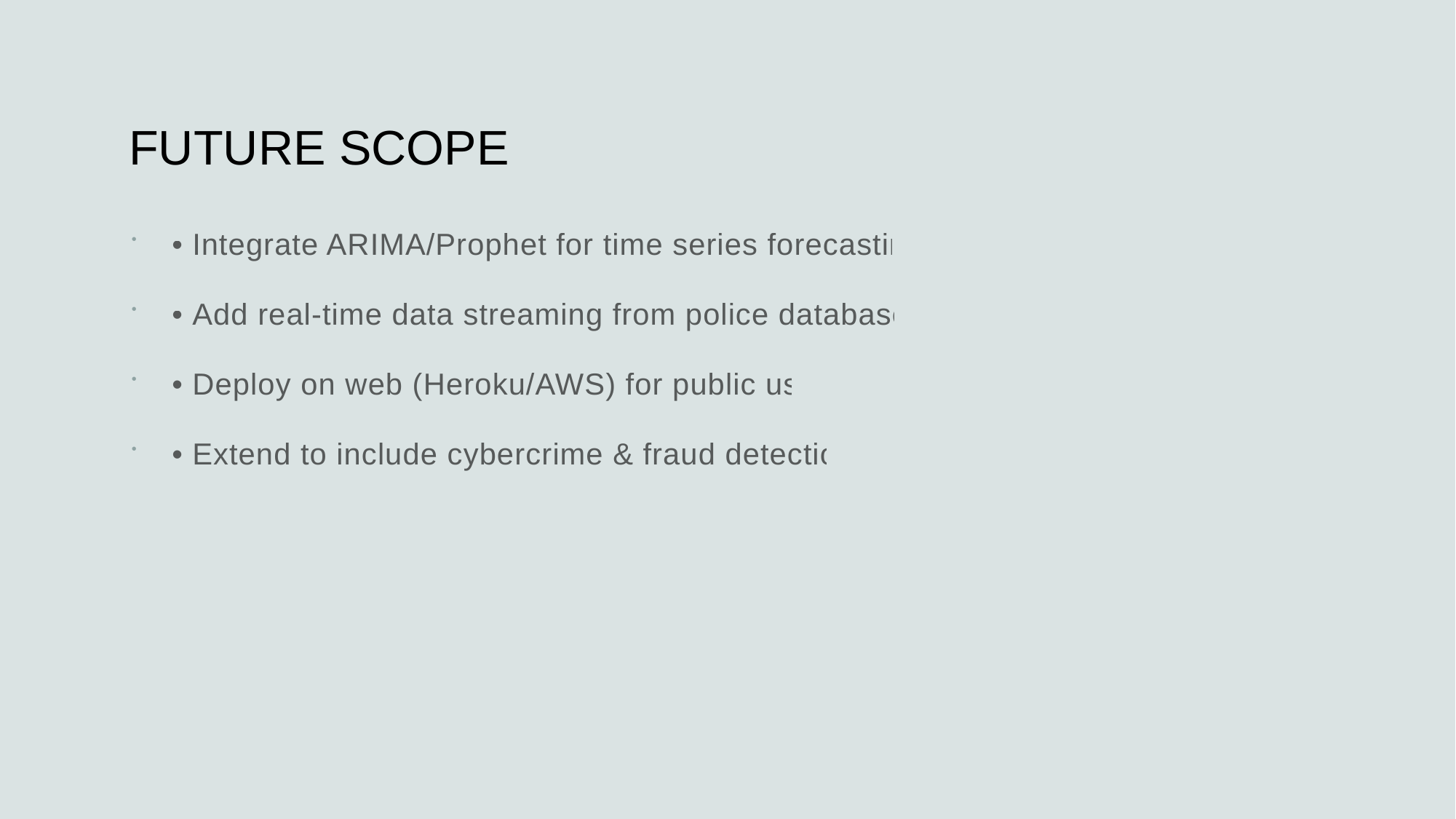

# FUTURE SCOPE
• Integrate ARIMA/Prophet for time series forecasting.
• Add real-time data streaming from police databases.
• Deploy on web (Heroku/AWS) for public use.
• Extend to include cybercrime & fraud detection.